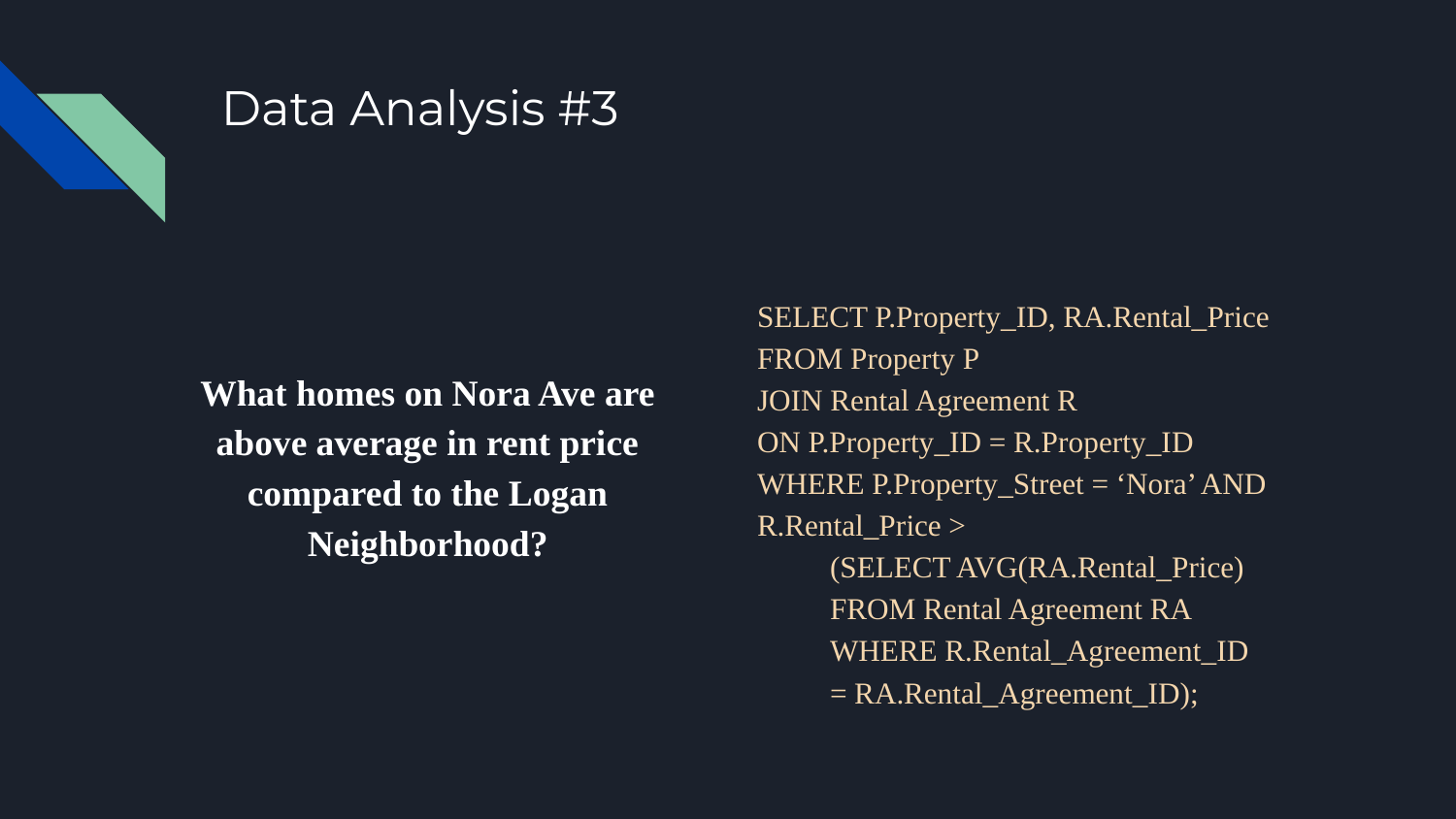

# Data Analysis #3
What homes on Nora Ave are above average in rent price compared to the Logan Neighborhood?

SELECT P.Property_ID, RA.Rental_Price
FROM Property P
JOIN Rental Agreement R
ON P.Property_ID = R.Property_ID
WHERE P.Property_Street = ‘Nora’ AND R.Rental_Price >
(SELECT AVG(RA.Rental_Price)
FROM Rental Agreement RA
WHERE R.Rental_Agreement_ID
= RA.Rental_Agreement_ID);